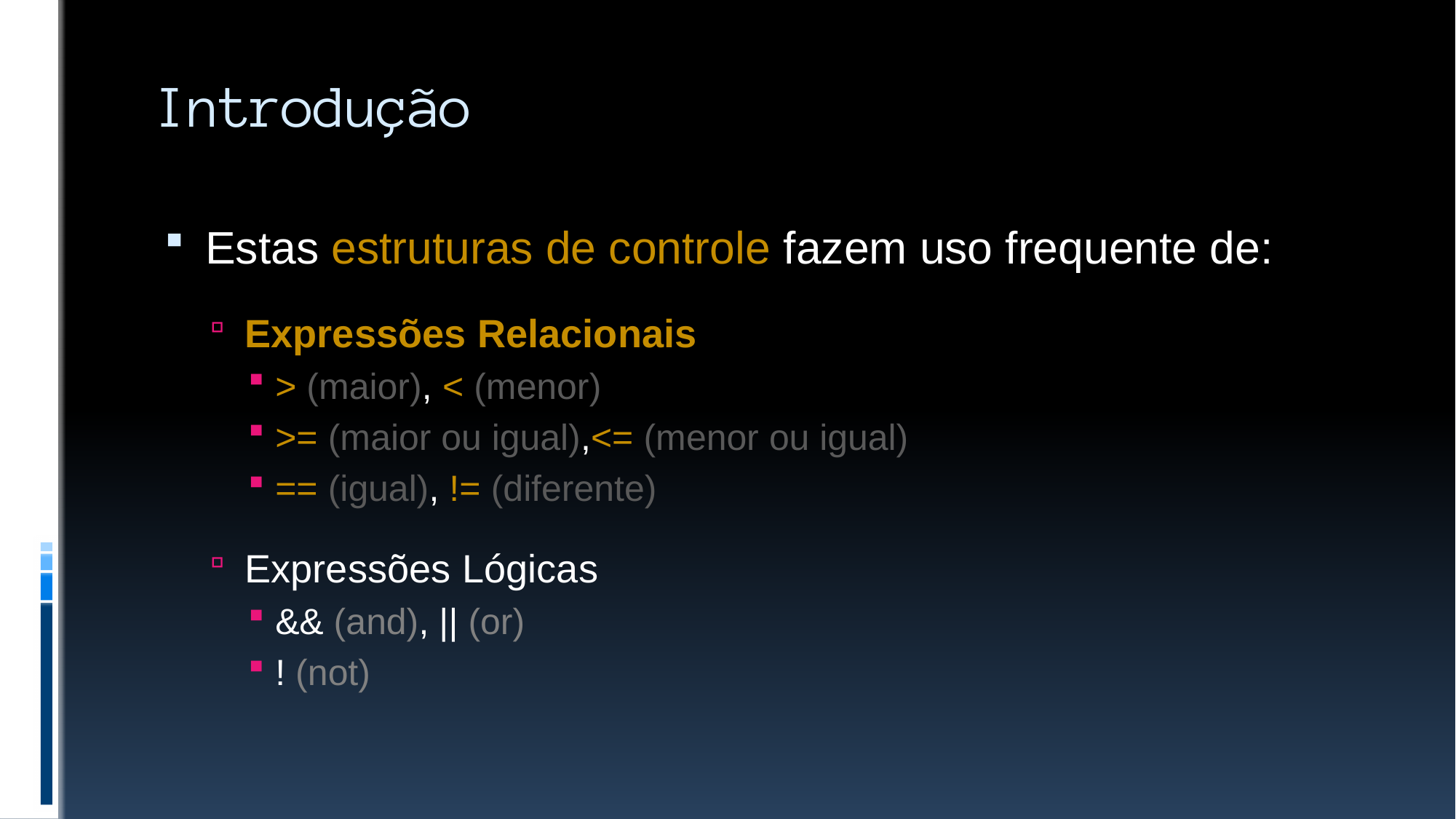

# Introdução
Estas estruturas de controle fazem uso frequente de:
Expressões Relacionais
> (maior), < (menor)
>= (maior ou igual),<= (menor ou igual)
== (igual), != (diferente)
Expressões Lógicas
&& (and), || (or)
! (not)